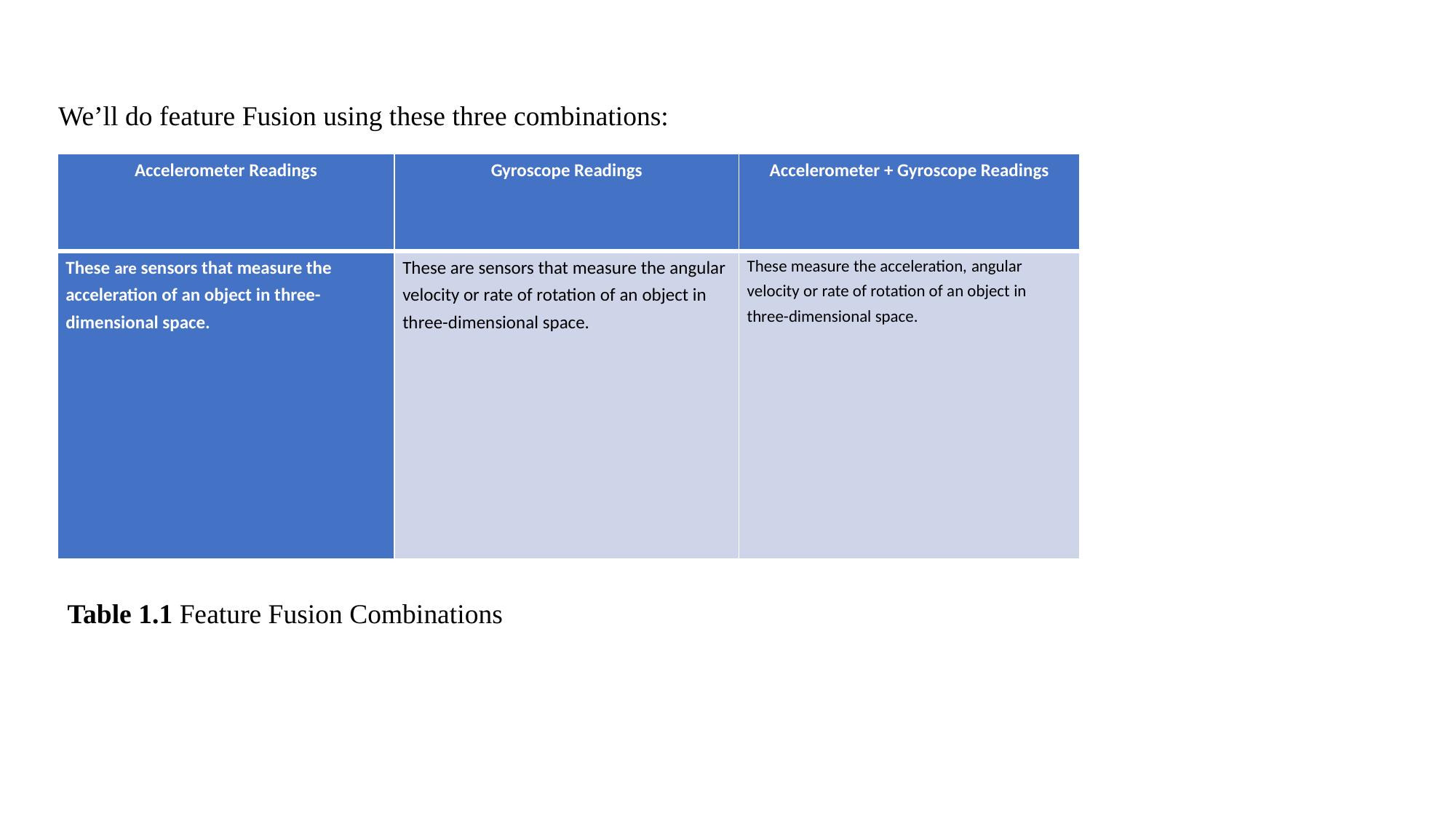

We’ll do feature Fusion using these three combinations:
| Accelerometer Readings | Gyroscope Readings | Accelerometer + Gyroscope Readings |
| --- | --- | --- |
| These are sensors that measure the acceleration of an object in three-dimensional space. | These are sensors that measure the angular velocity or rate of rotation of an object in three-dimensional space. | These measure the acceleration, angular velocity or rate of rotation of an object in three-dimensional space. |
Table 1.1 Feature Fusion Combinations